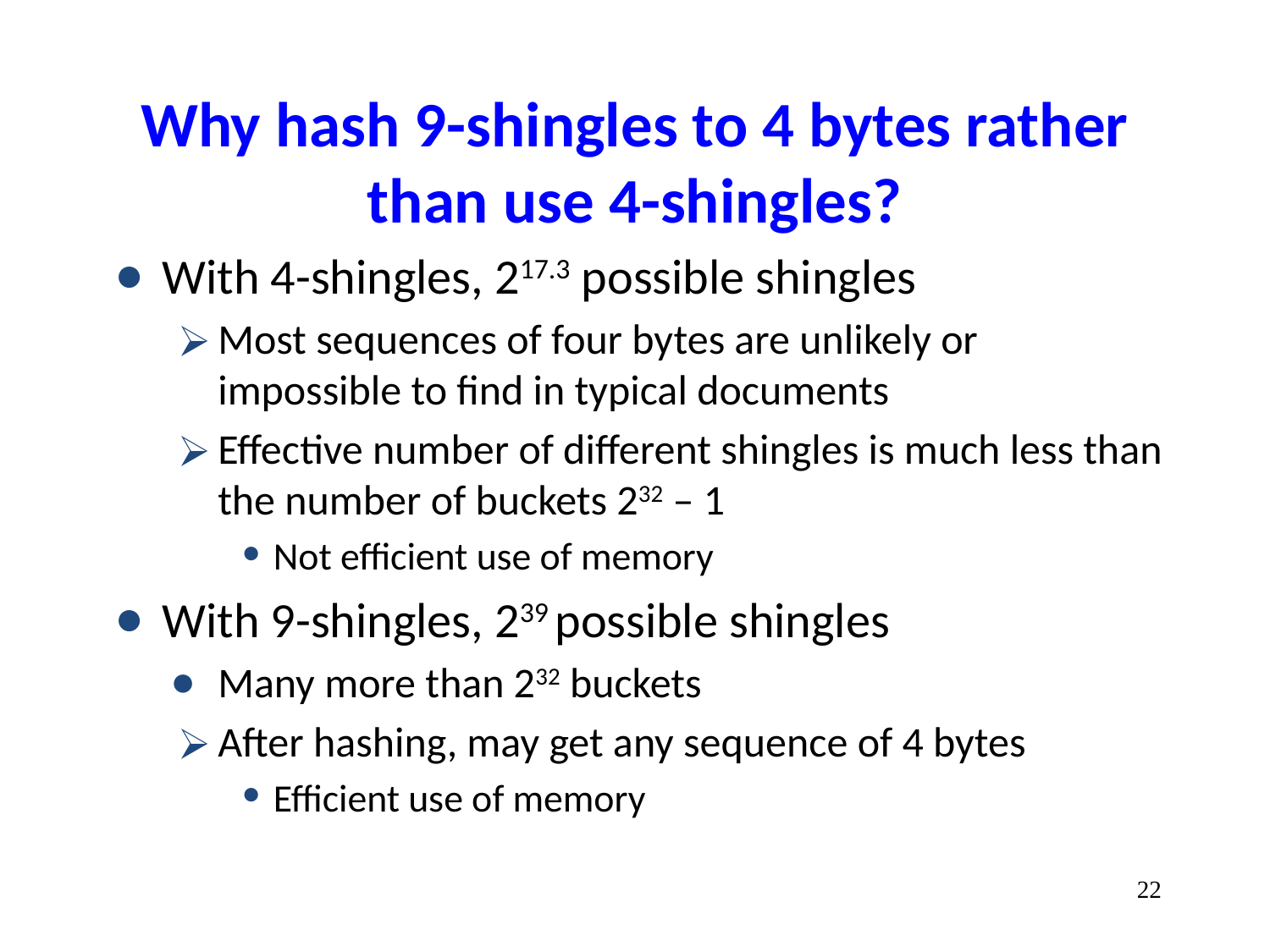

# Why hash 9-shingles to 4 bytes rather than use 4-shingles?
With 4-shingles, 217.3 possible shingles
Most sequences of four bytes are unlikely or impossible to find in typical documents
Effective number of different shingles is much less than the number of buckets 232 – 1
Not efficient use of memory
With 9-shingles, 239 possible shingles
Many more than 232 buckets
After hashing, may get any sequence of 4 bytes
Efficient use of memory
22